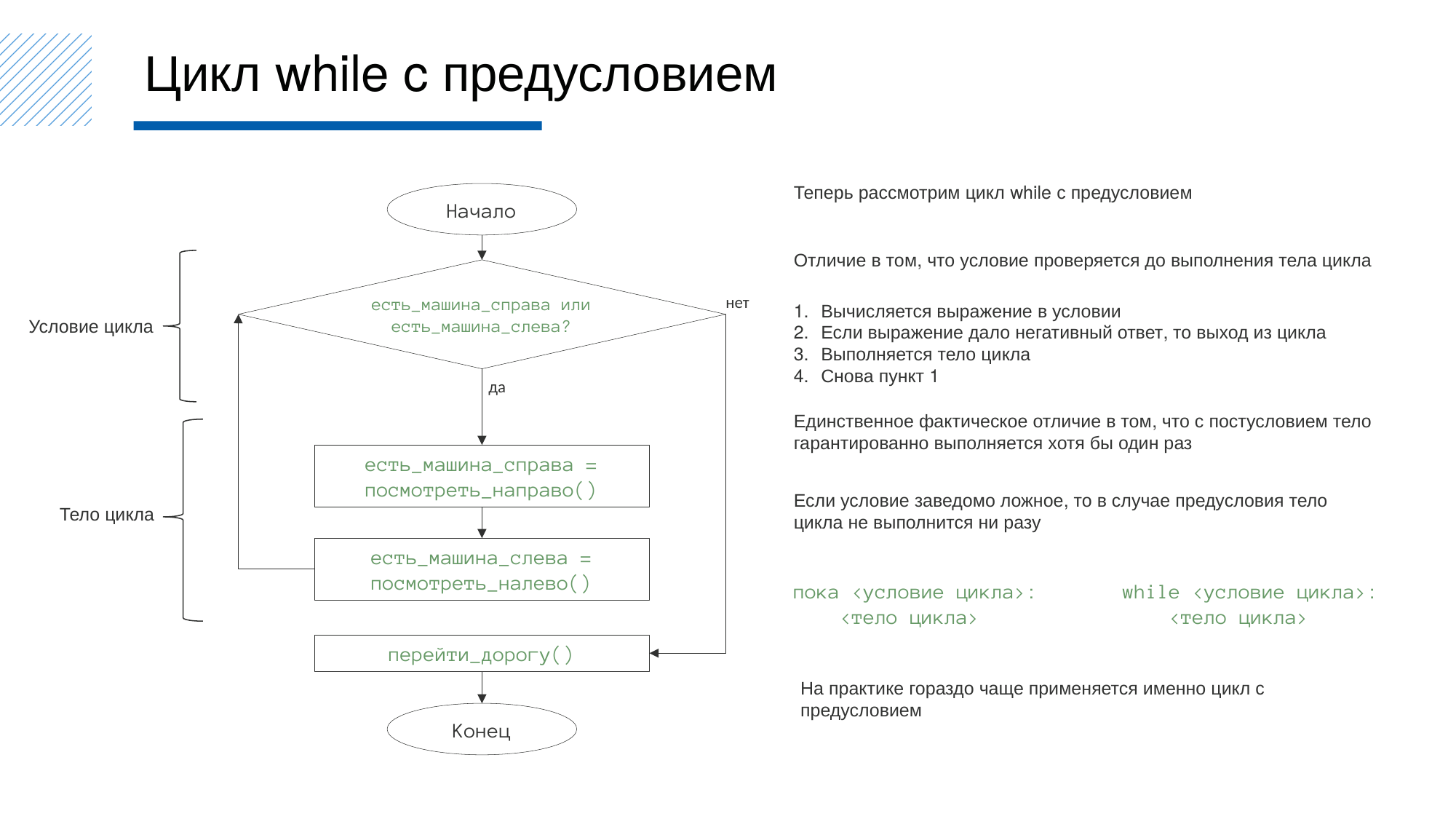

Цикл while c предусловием
Теперь рассмотрим цикл while с предусловием
Начало
Отличие в том, что условие проверяется до выполнения тела цикла

есть_машина_справа или есть_машина_слева?
нет
Вычисляется выражение в условии
Если выражение дало негативный ответ, то выход из цикла
Выполняется тело цикла
Снова пункт 1
Условие цикла
да
Единственное фактическое отличие в том, что с постусловием тело гарантированно выполняется хотя бы один раз

есть_машина_справа = посмотреть_направо()
Если условие заведомо ложное, то в случае предусловия тело цикла не выполнится ни разу
Тело цикла
есть_машина_слева = посмотреть_налево()
пока <условие цикла>:
    <тело цикла>
while <условие цикла>:
    <тело цикла>
перейти_дорогу()
На практике гораздо чаще применяется именно цикл с предусловием
Конец